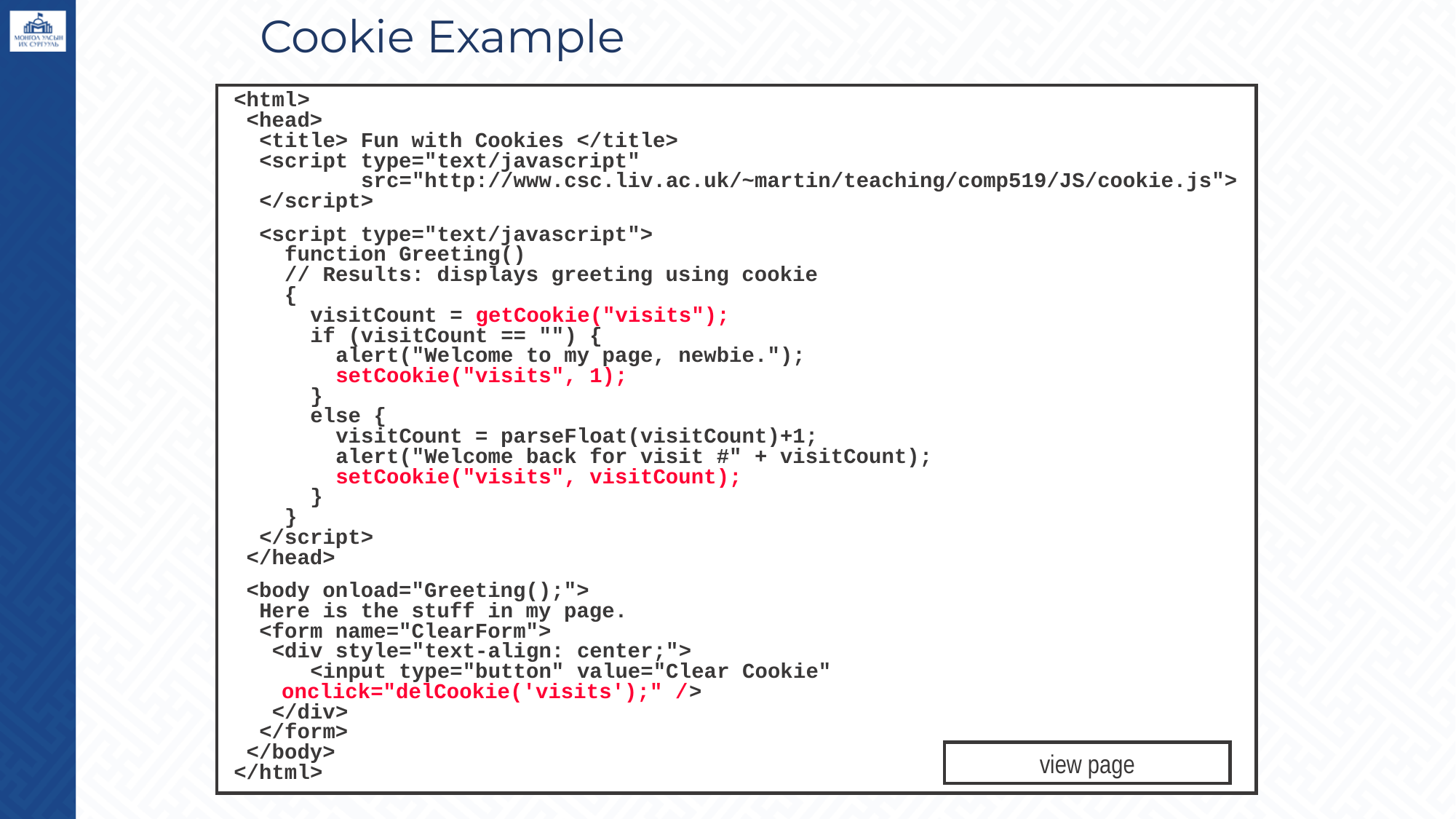

# Cookie Example
<html>
 <head>
  <title> Fun with Cookies </title>
  <script type="text/javascript"
          src="http://www.csc.liv.ac.uk/~martin/teaching/comp519/JS/cookie.js">
  </script>

  <script type="text/javascript">
    function Greeting()
    // Results: displays greeting using cookie
    {
      visitCount = getCookie("visits");
      if (visitCount == "") {
        alert("Welcome to my page, newbie.");
        setCookie("visits", 1);
      }
      else {
        visitCount = parseFloat(visitCount)+1;
        alert("Welcome back for visit #" + visitCount);
        setCookie("visits", visitCount);
      }
    }
  </script>
 </head>

 <body onload="Greeting();">
  Here is the stuff in my page.
  <form name="ClearForm">
   <div style="text-align: center;">
      <input type="button" value="Clear Cookie" onclick="delCookie('visits');" />
   </div>
  </form>
 </body>
</html>
view page